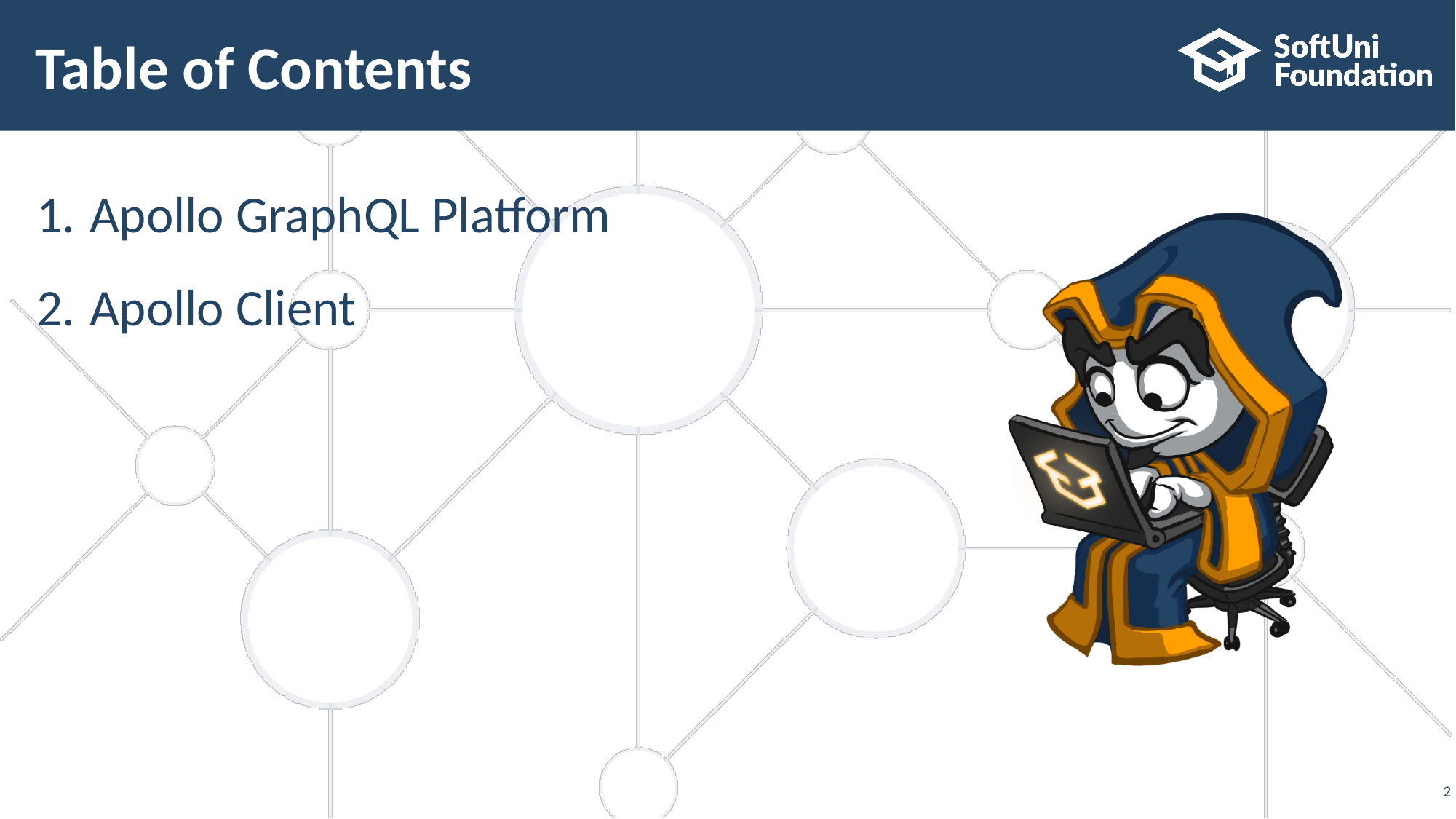

# Table of Contents
Apollo GraphQL Platform
Apollo Client
2